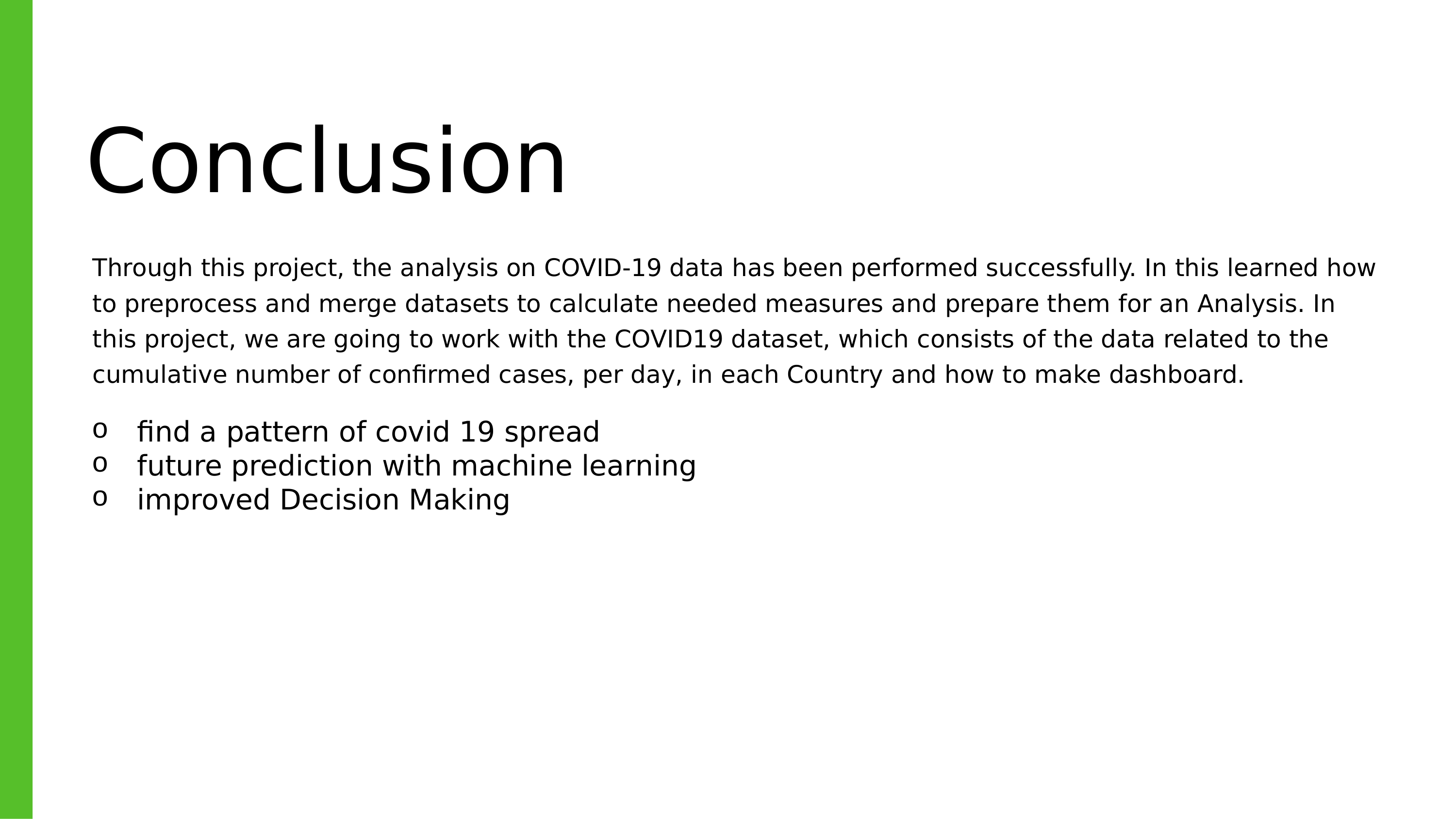

# Conclusion
Through this project, the analysis on COVID-19 data has been performed successfully. In this learned how to preprocess and merge datasets to calculate needed measures and prepare them for an Analysis. In this project, we are going to work with the COVID19 dataset, which consists of the data related to the cumulative number of confirmed cases, per day, in each Country and how to make dashboard.
find a pattern of covid 19 spread
future prediction with machine learning
improved Decision Making